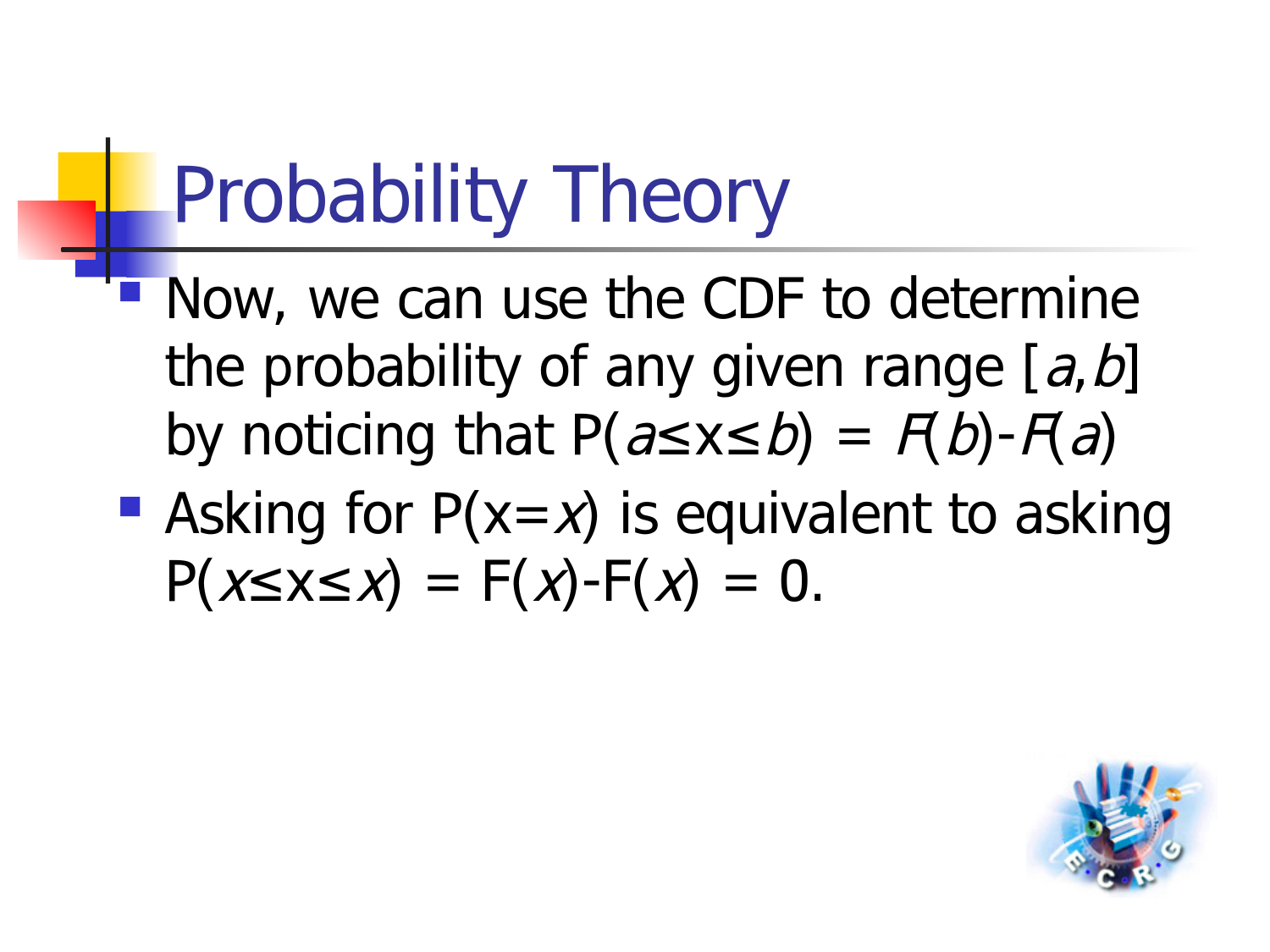

# Probability Theory
Now, we can use the CDF to determine the probability of any given range [a,b] by noticing that P(a≤x≤b) = F(b)-F(a)
Asking for P(x=x) is equivalent to asking P(x≤x≤x) = F(x)-F(x) = 0.